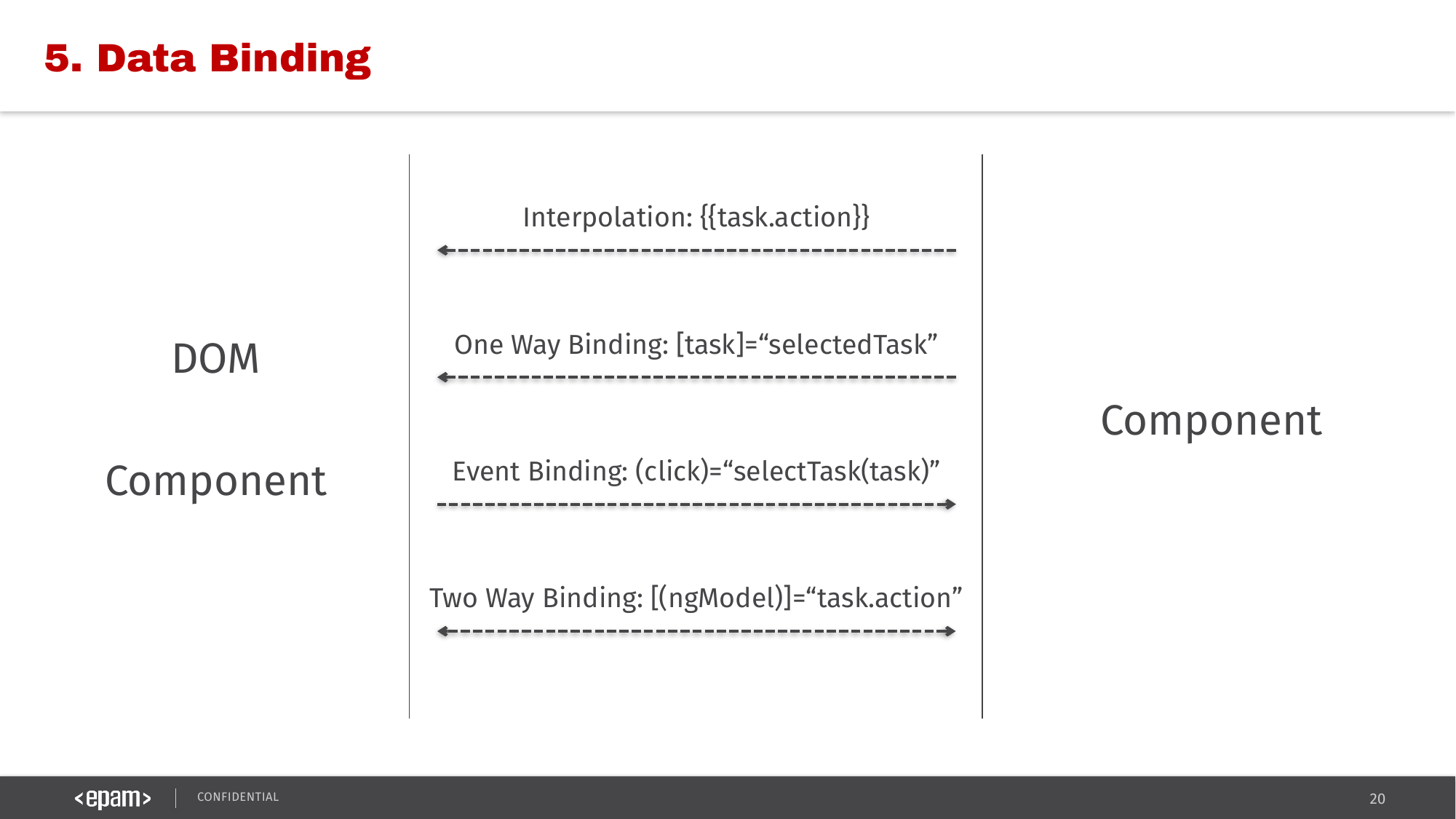

5. Data Binding
Interpolation: {{task.action}}
DOM

Component
One Way Binding: [task]=“selectedTask”
Component
Event Binding: (click)=“selectTask(task)”
Two Way Binding: [(ngModel)]=“task.action”